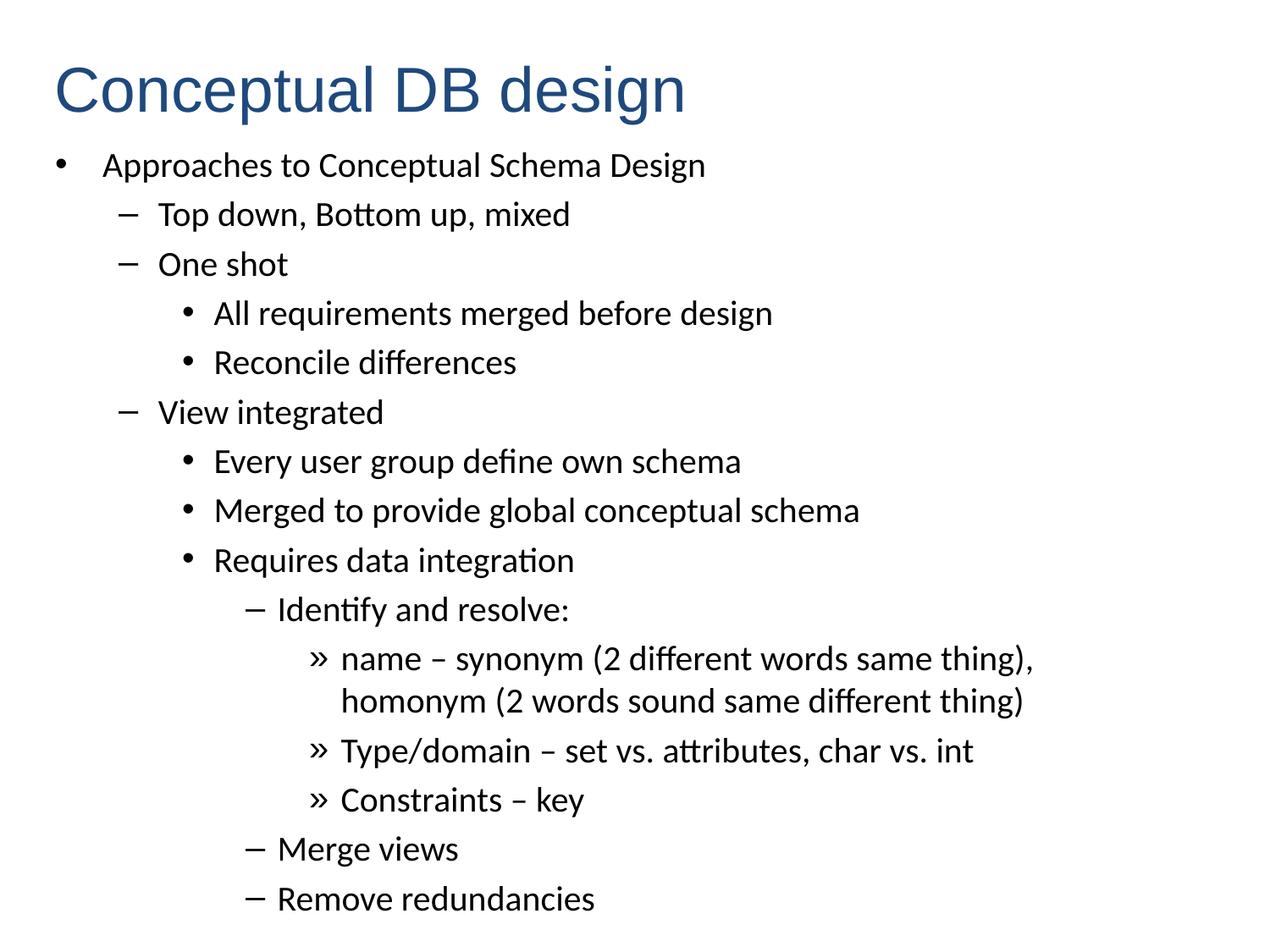

#
Conceptual DB design
Approaches to Conceptual Schema Design
Top down, Bottom up, mixed
One shot
All requirements merged before design
Reconcile differences
View integrated
Every user group define own schema
Merged to provide global conceptual schema
Requires data integration
Identify and resolve:
name – synonym (2 different words same thing), homonym (2 words sound same different thing)
Type/domain – set vs. attributes, char vs. int
Constraints – key
Merge views
Remove redundancies